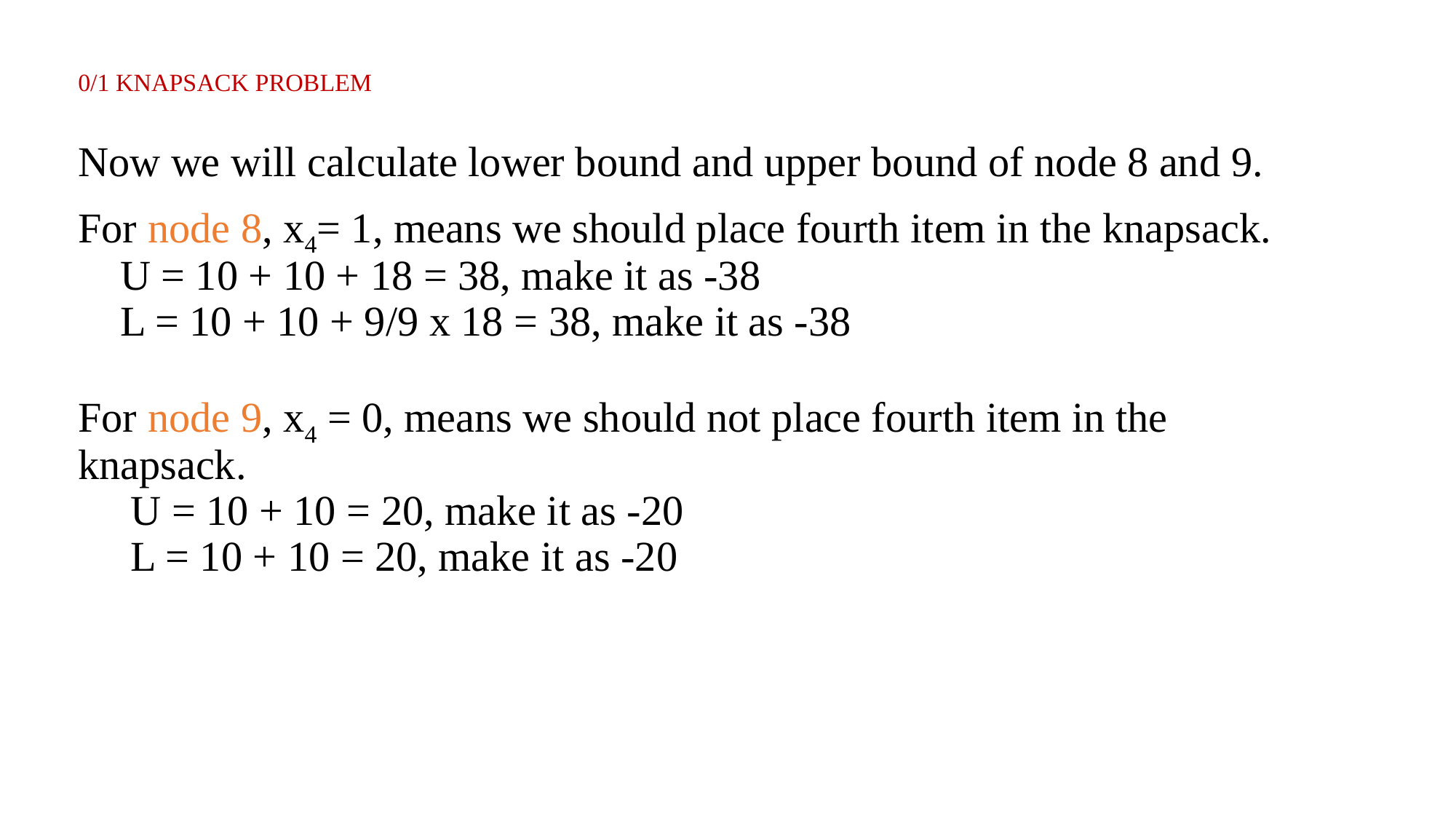

# 0/1 KNAPSACK PROBLEM
Now we will calculate lower bound and upper bound of node 8 and 9.
For node 8, x4= 1, means we should place fourth item in the knapsack.
    U = 10 + 10 + 18 = 38, make it as -38
    L = 10 + 10 + 9/9 x 18 = 38, make it as -38
For node 9, x4 = 0, means we should not place fourth item in the knapsack.
     U = 10 + 10 = 20, make it as -20
     L = 10 + 10 = 20, make it as -20